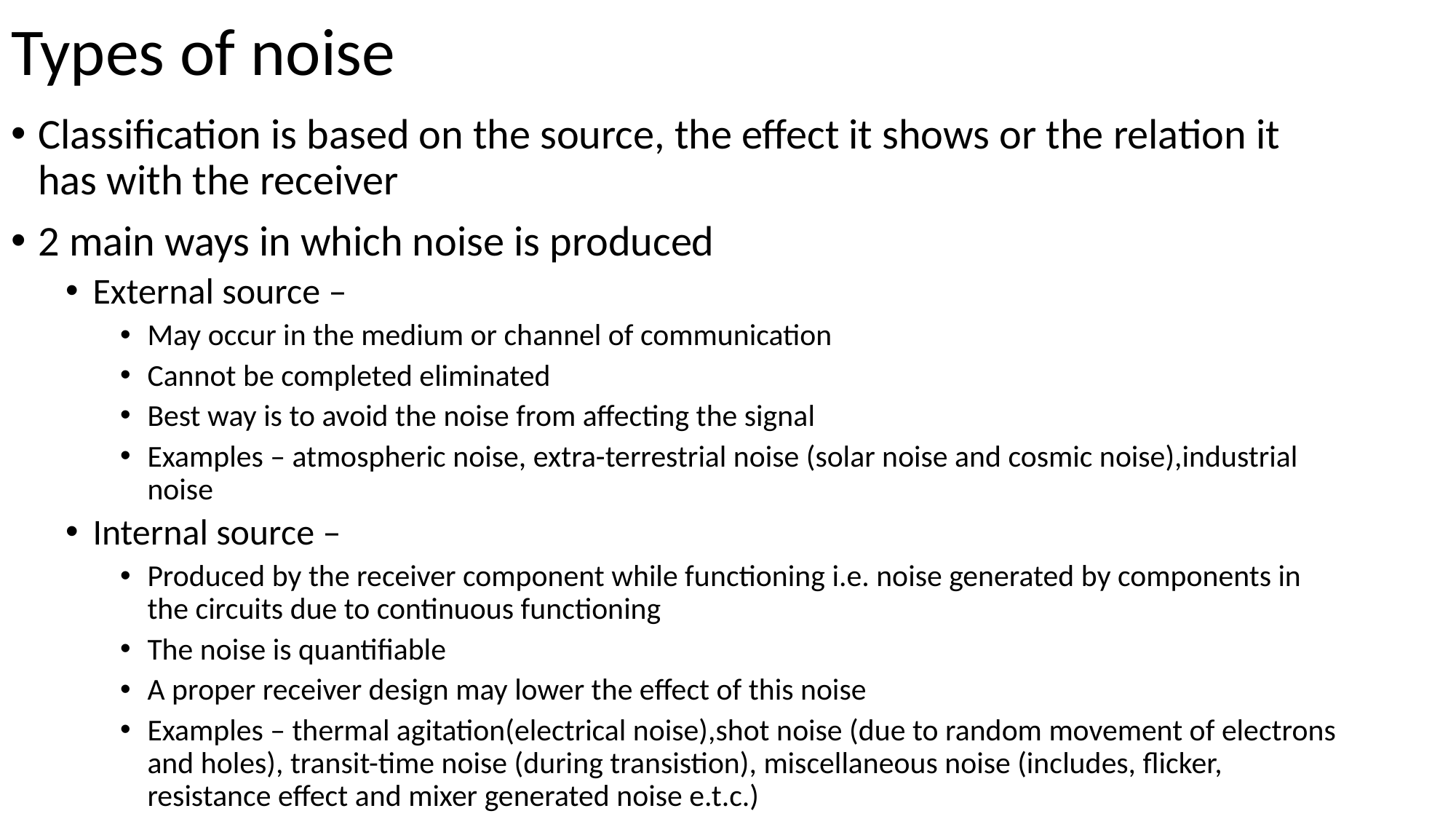

# Types of noise
Classification is based on the source, the effect it shows or the relation it has with the receiver
2 main ways in which noise is produced
External source –
May occur in the medium or channel of communication
Cannot be completed eliminated
Best way is to avoid the noise from affecting the signal
Examples – atmospheric noise, extra-terrestrial noise (solar noise and cosmic noise),industrial noise
Internal source –
Produced by the receiver component while functioning i.e. noise generated by components in the circuits due to continuous functioning
The noise is quantifiable
A proper receiver design may lower the effect of this noise
Examples – thermal agitation(electrical noise),shot noise (due to random movement of electrons and holes), transit-time noise (during transistion), miscellaneous noise (includes, flicker, resistance effect and mixer generated noise e.t.c.)